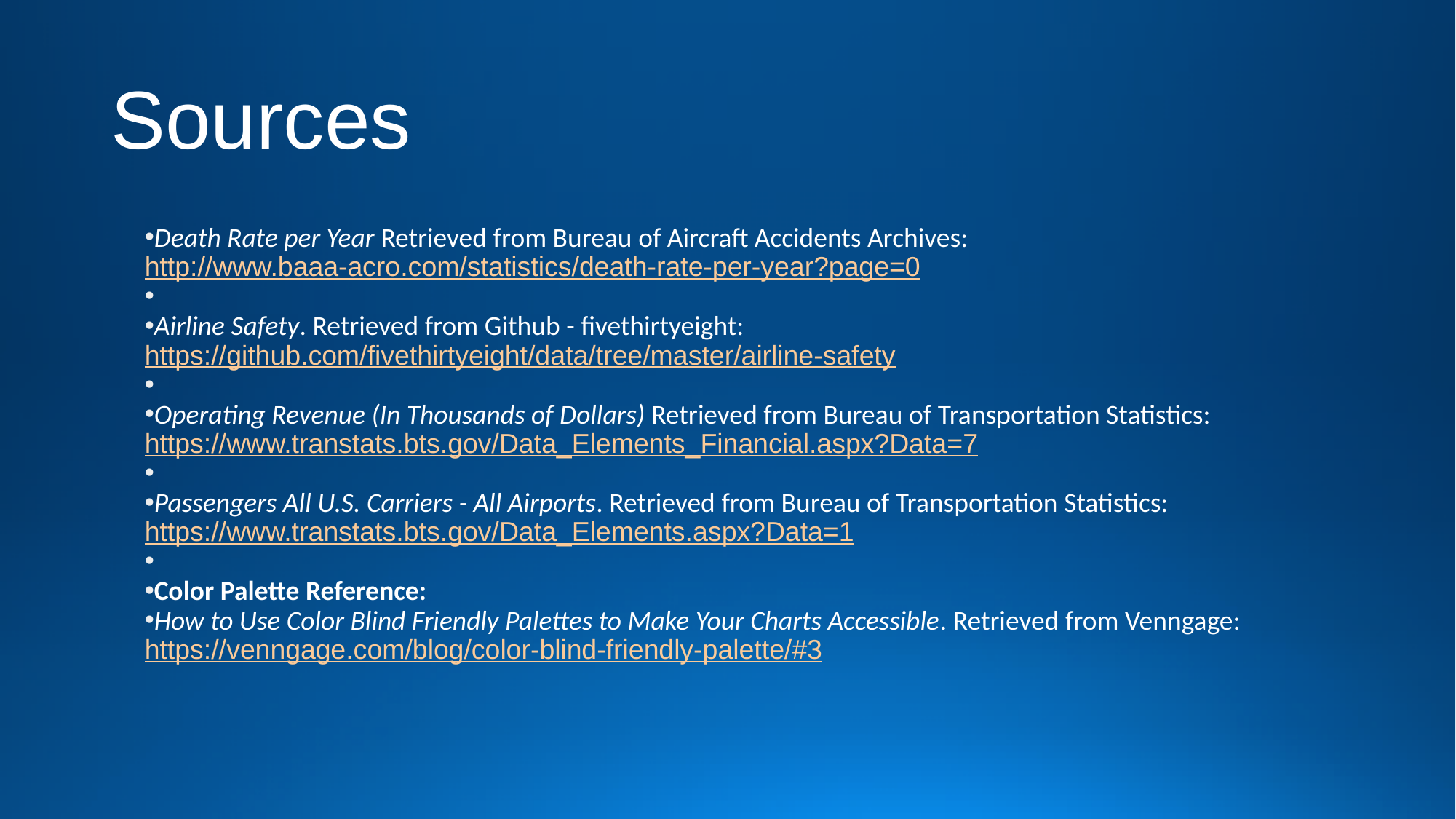

# Sources
Death Rate per Year Retrieved from Bureau of Aircraft Accidents Archives: http://www.baaa-acro.com/statistics/death-rate-per-year?page=0

Airline Safety. Retrieved from Github - fivethirtyeight: https://github.com/fivethirtyeight/data/tree/master/airline-safety

Operating Revenue (In Thousands of Dollars) Retrieved from Bureau of Transportation Statistics: https://www.transtats.bts.gov/Data_Elements_Financial.aspx?Data=7

Passengers All U.S. Carriers - All Airports. Retrieved from Bureau of Transportation Statistics: https://www.transtats.bts.gov/Data_Elements.aspx?Data=1

Color Palette Reference:
How to Use Color Blind Friendly Palettes to Make Your Charts Accessible. Retrieved from Venngage: https://venngage.com/blog/color-blind-friendly-palette/#3